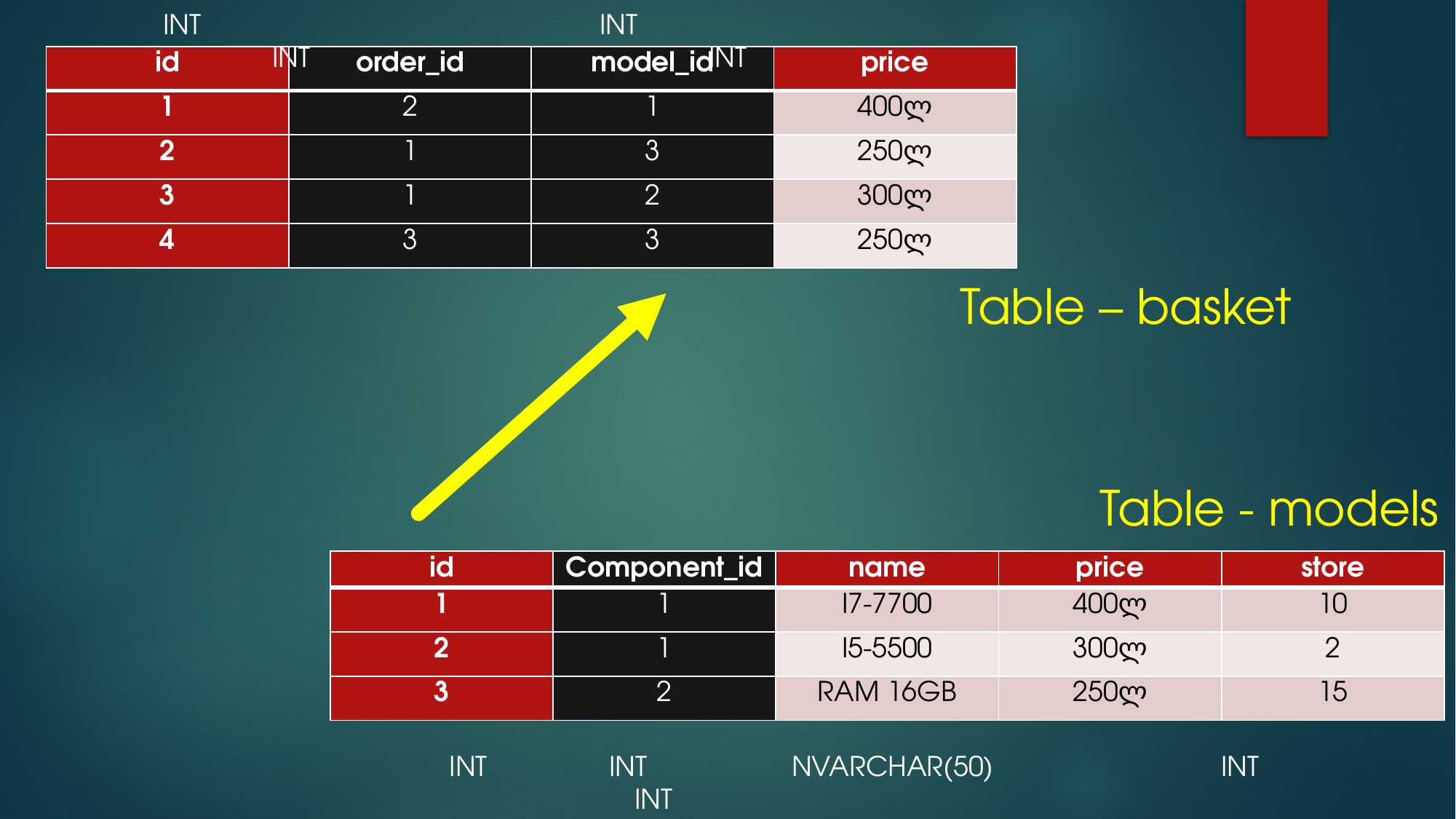

INT				INT				INT				INT
| id | order\_id | model\_id | price |
| --- | --- | --- | --- |
| 1 | 2 | 1 | 400ლ |
| 2 | 1 | 3 | 250ლ |
| 3 | 1 | 2 | 300ლ |
| 4 | 3 | 3 | 250ლ |
Table – basket
Table - models
| id | Component\_id | name | price | store |
| --- | --- | --- | --- | --- |
| 1 | 1 | I7-7700 | 400ლ | 10 |
| 2 | 1 | I5-5500 | 300ლ | 2 |
| 3 | 2 | RAM 16GB | 250ლ | 15 |
INT                INT                   NVARCHAR(50)			 INT		          INT